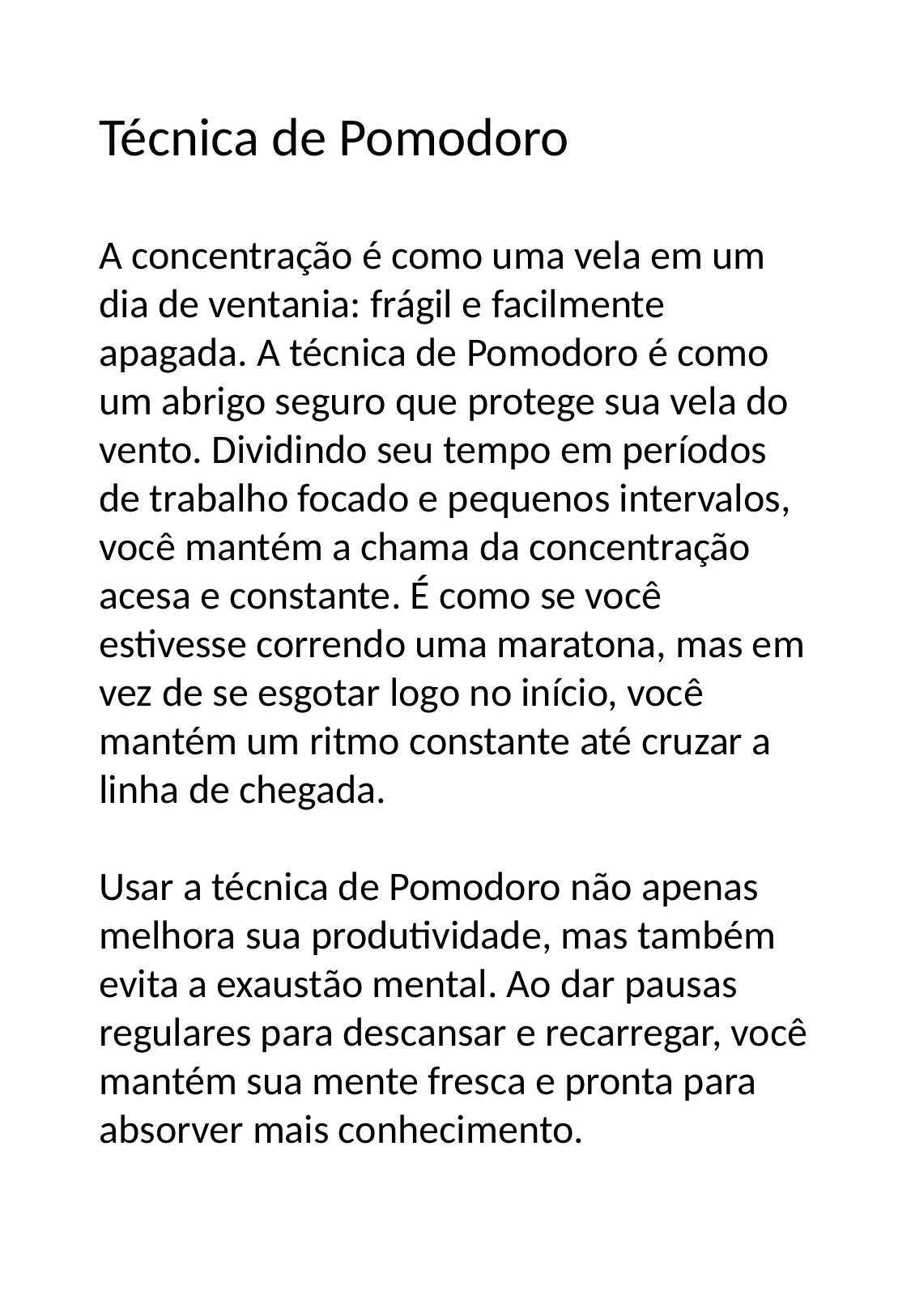

Técnica de Pomodoro
A concentração é como uma vela em um dia de ventania: frágil e facilmente apagada. A técnica de Pomodoro é como um abrigo seguro que protege sua vela do vento. Dividindo seu tempo em períodos de trabalho focado e pequenos intervalos, você mantém a chama da concentração acesa e constante. É como se você estivesse correndo uma maratona, mas em vez de se esgotar logo no início, você mantém um ritmo constante até cruzar a linha de chegada.

Usar a técnica de Pomodoro não apenas melhora sua produtividade, mas também evita a exaustão mental. Ao dar pausas regulares para descansar e recarregar, você mantém sua mente fresca e pronta para absorver mais conhecimento.
A concentração é como uma vela em um dia de ventania: frágil e facilmente apagada. A técnica de Pomodoro é como um abrigo seguro que protege sua vela do vento. Dividindo seu tempo em períodos de trabalho focado e pequenos intervalos, você mantém a chama da concentração acesa e constante. É como se você estivesse correndo uma maratona, mas em vez de se esgotar logo no início, você mantém um ritmo constante até cruzar a linha de chegada.

Usar a técnica de Pomodoro não apenas melhora sua produtividade, mas também evita a exaustão mental. Ao dar pausas regulares para descansar e recarregar, você mantém sua mente fresca e pronta para absorver mais conhecimento.